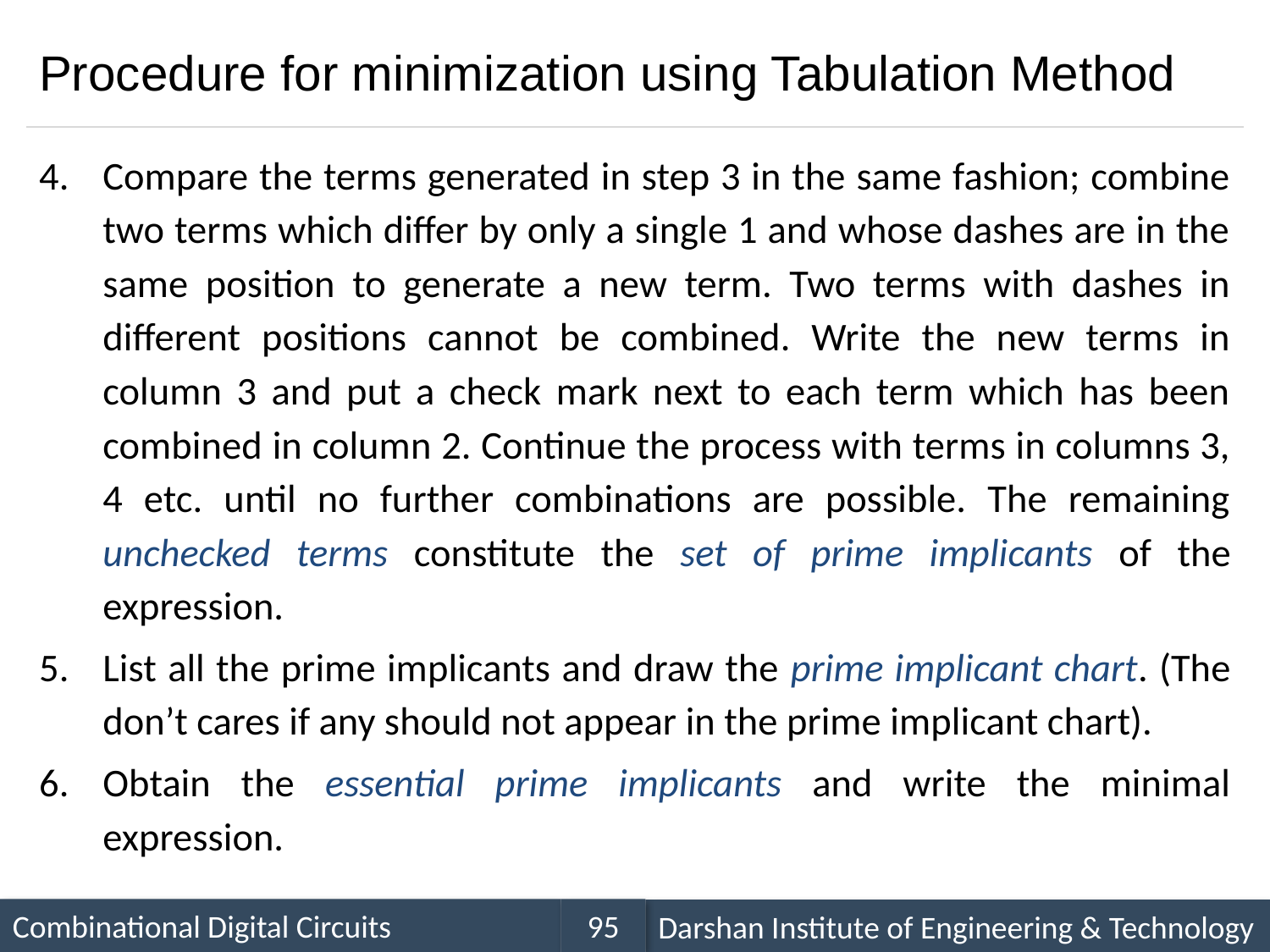

# Procedure for minimization using Tabulation Method
Compare the terms generated in step 3 in the same fashion; combine two terms which differ by only a single 1 and whose dashes are in the same position to generate a new term. Two terms with dashes in different positions cannot be combined. Write the new terms in column 3 and put a check mark next to each term which has been combined in column 2. Continue the process with terms in columns 3, 4 etc. until no further combinations are possible. The remaining unchecked terms constitute the set of prime implicants of the expression.
List all the prime implicants and draw the prime implicant chart. (The don’t cares if any should not appear in the prime implicant chart).
Obtain the essential prime implicants and write the minimal expression.